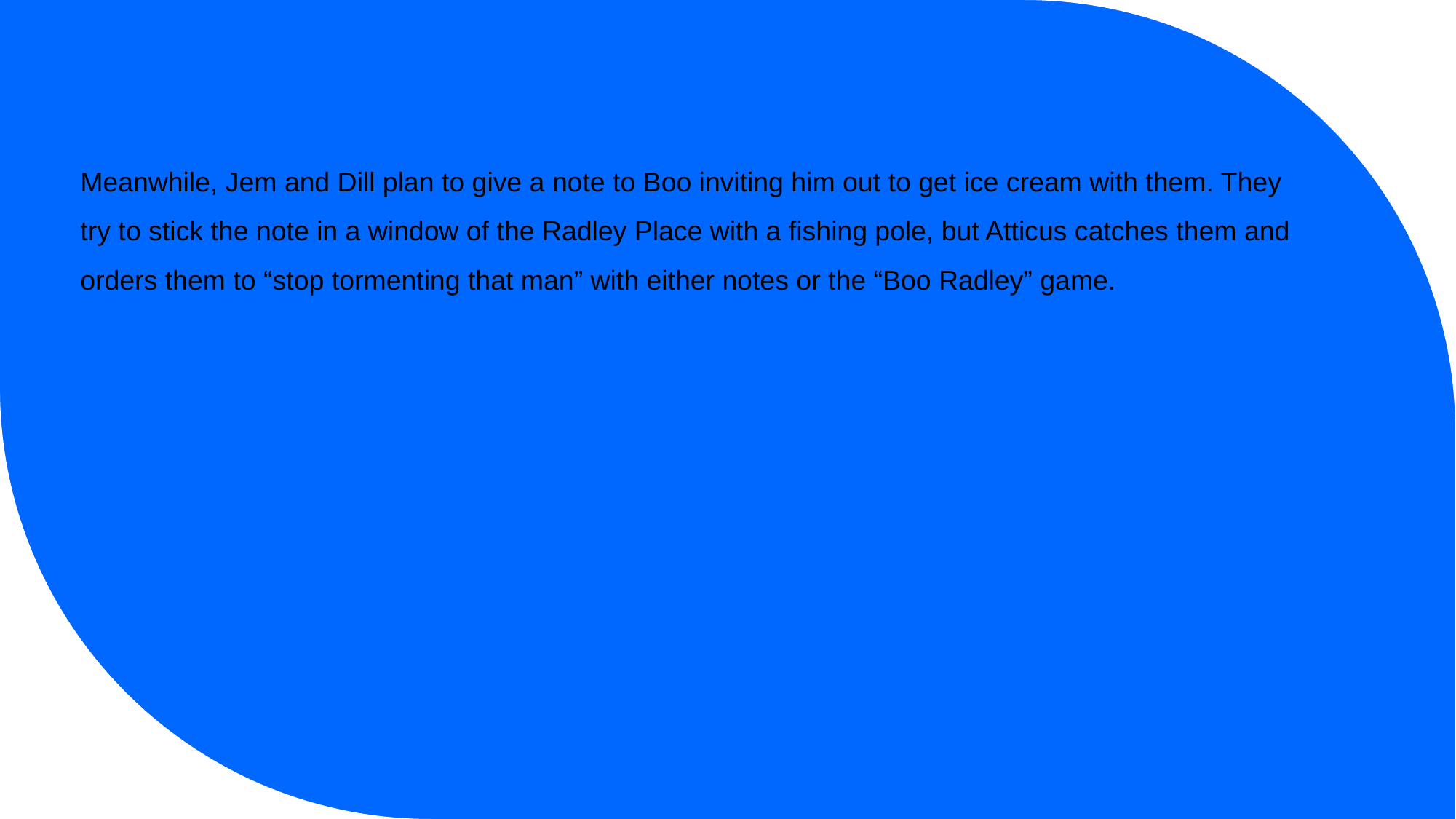

Meanwhile, Jem and Dill plan to give a note to Boo inviting him out to get ice cream with them. They try to stick the note in a window of the Radley Place with a fishing pole, but Atticus catches them and orders them to “stop tormenting that man” with either notes or the “Boo Radley” game.